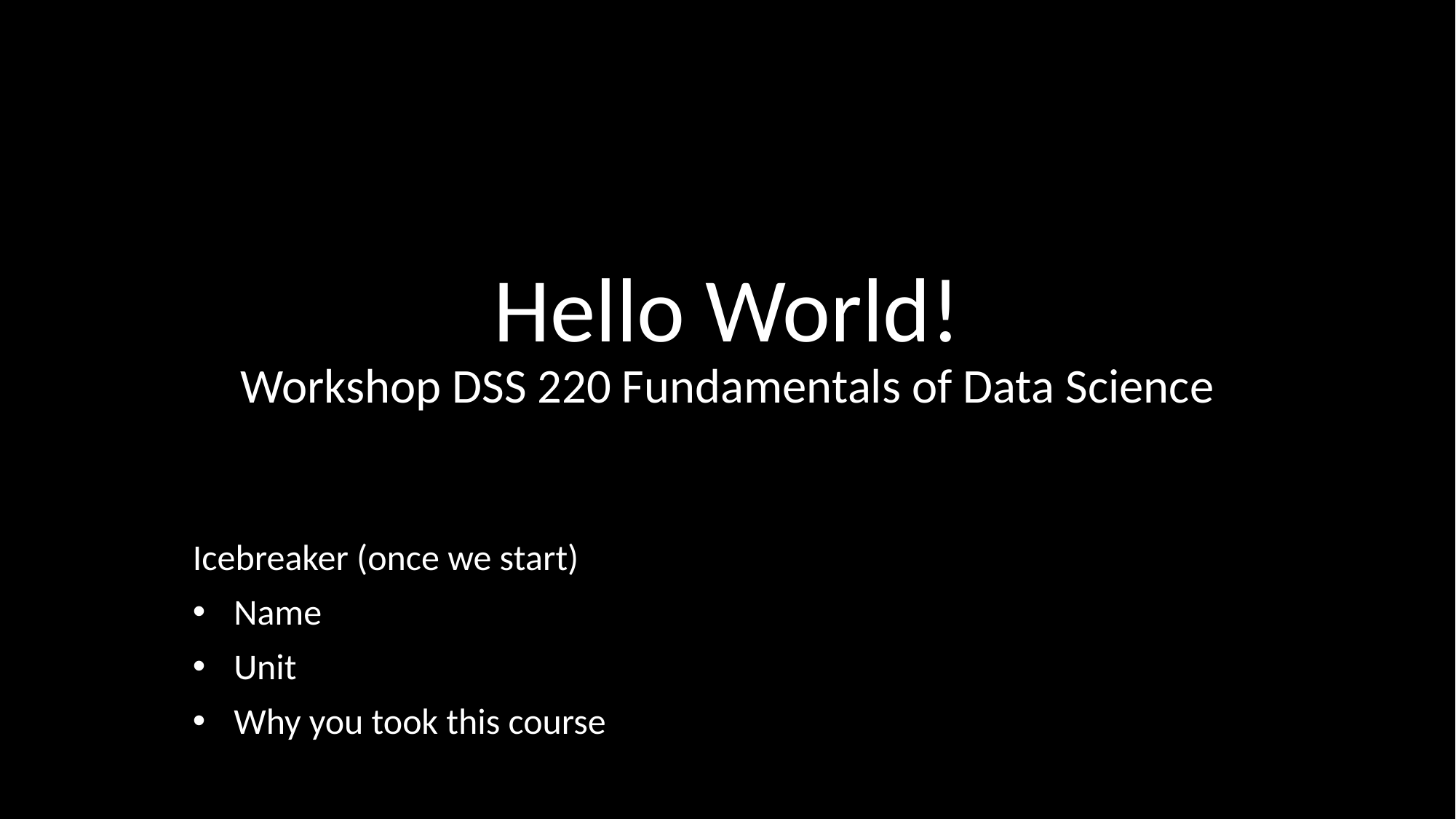

# Hello World! Workshop DSS 220 Fundamentals of Data Science
Icebreaker (once we start)
Name
Unit
Why you took this course